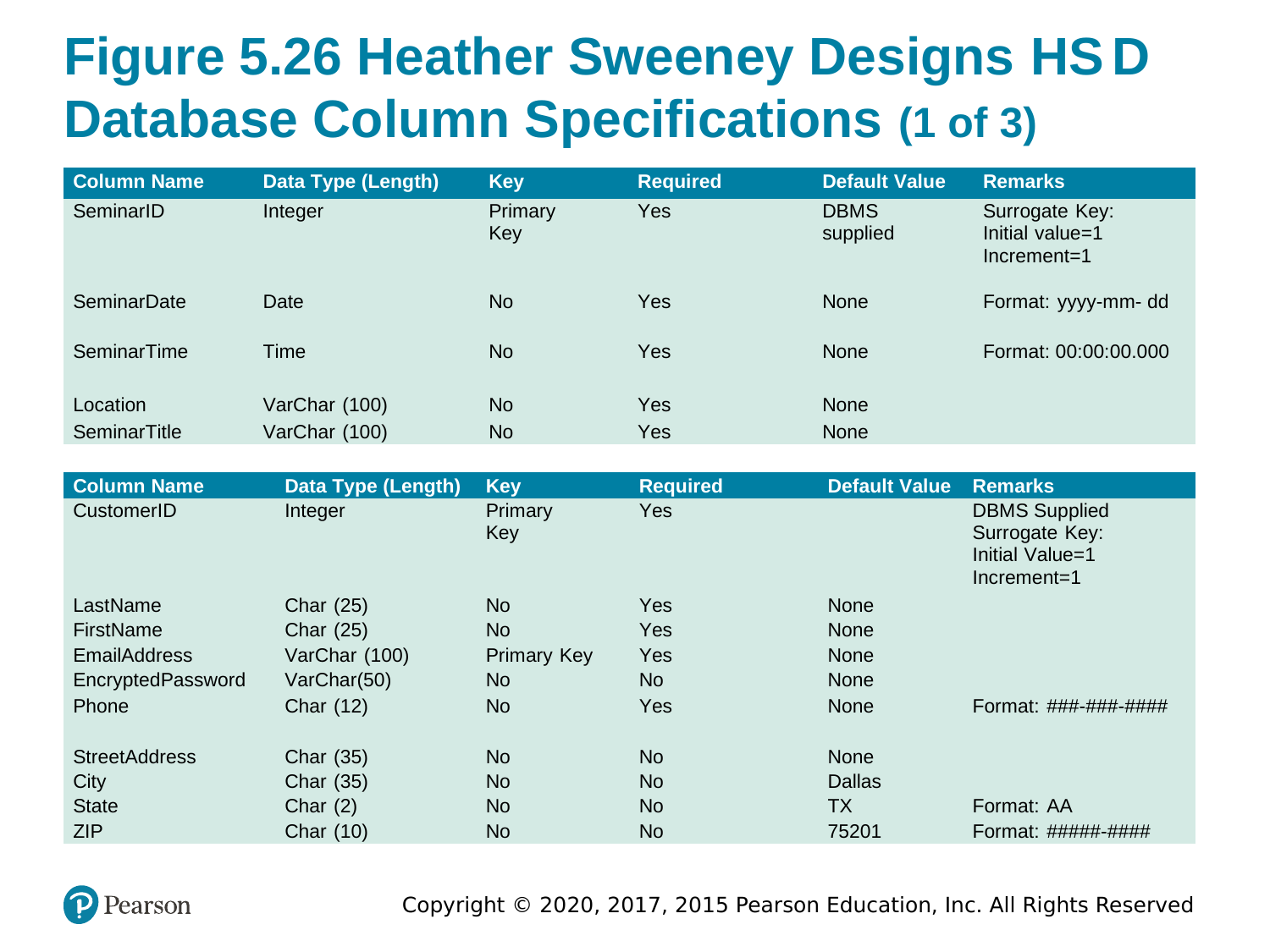

# Figure 5.26 Heather Sweeney Designs H S D Database Column Specifications (1 of 3)
| Column Name | Data Type (Length) | Key | Required | Default Value | Remarks |
| --- | --- | --- | --- | --- | --- |
| SeminarID | Integer | Primary Key | Yes | DBMS supplied | Surrogate Key: Initial value=1 Increment=1 |
| SeminarDate | Date | No | Yes | None | Format: yyyy-mm- dd |
| SeminarTime | Time | No | Yes | None | Format: 00:00:00.000 |
| Location | VarChar (100) | No | Yes | None | Blank |
| SeminarTitle | VarChar (100) | No | Yes | None | Blank |
| Column Name | Data Type (Length) | Key | Required | Default Value | Remarks |
| --- | --- | --- | --- | --- | --- |
| CustomerID | Integer | Primary Key | Yes |  | DBMS Supplied Surrogate Key: Initial Value=1 Increment=1 |
| LastName | Char (25) | No | Yes | None | Blank |
| FirstName | Char (25) | No | Yes | None | Blank |
| EmailAddress | VarChar (100) | Primary Key | Yes | None | Blank |
| EncryptedPassword | VarChar(50) | No | No | None | Blank |
| Phone | Char (12) | No | Yes | None | Format: ###-###-#### |
| StreetAddress | Char (35) | No | No | None | Blank |
| City | Char (35) | No | No | Dallas | Blank |
| State | Char (2) | No | No | TX | Format: AA |
| ZIP | Char (10) | No | No | 75201 | Format: #####-#### |